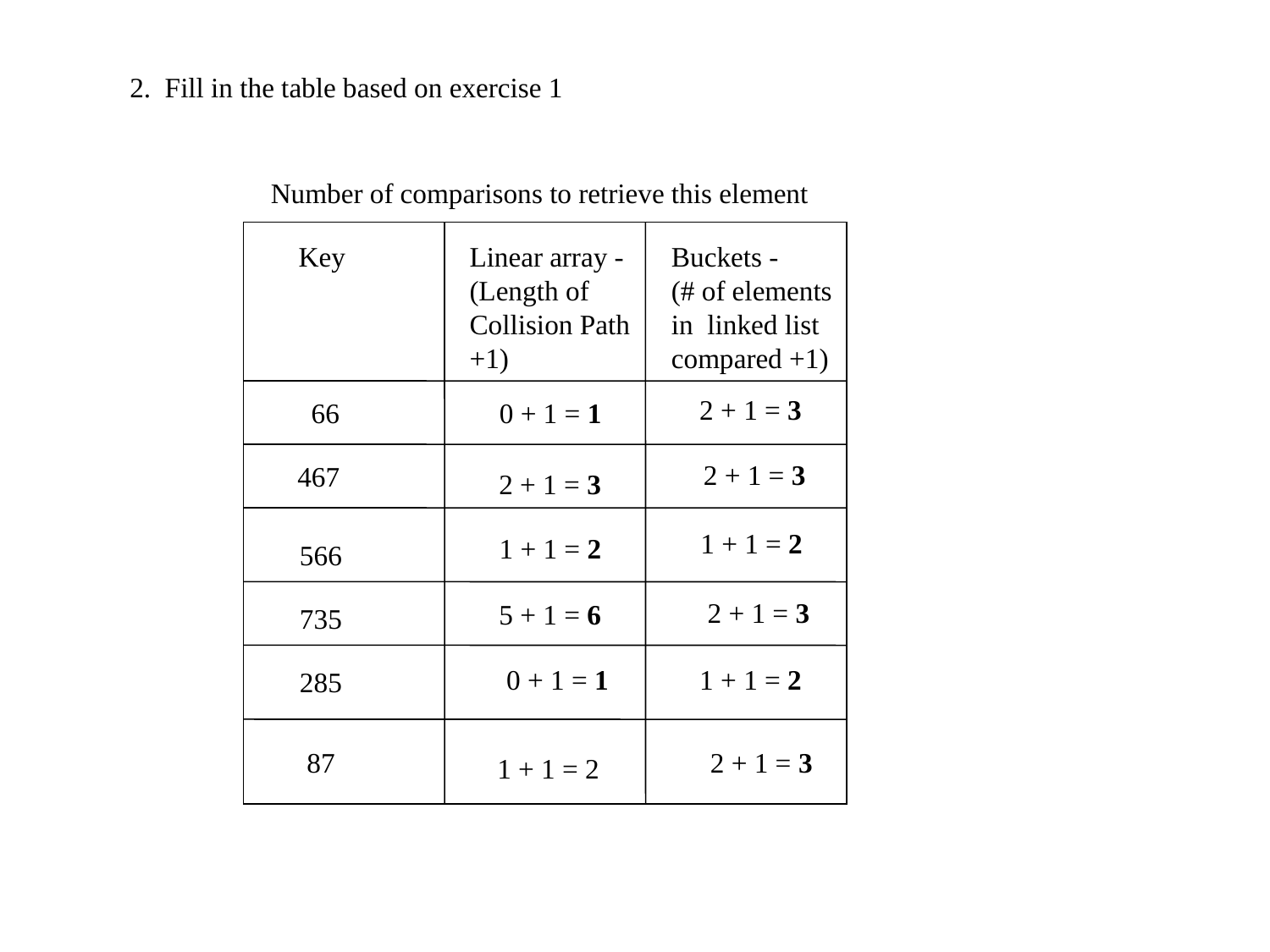

2.  Fill in the table based on exercise 1
Number of comparisons to retrieve this element

Linear array -
(Length of
Collision Path
+1)
Key
Buckets -
(# of elements
in  linked list
compared +1)

 2 + 1 = 3
0 + 1 = 1
  66

 2 + 1 = 3
467
2 + 1 = 3

1 + 1 = 2
1 + 1 = 2
566

 2 + 1 = 3
 5 + 1 = 6
735

 0 + 1 = 1
 1 + 1 = 2
285

 87
 2 + 1 = 3
1 + 1 = 2